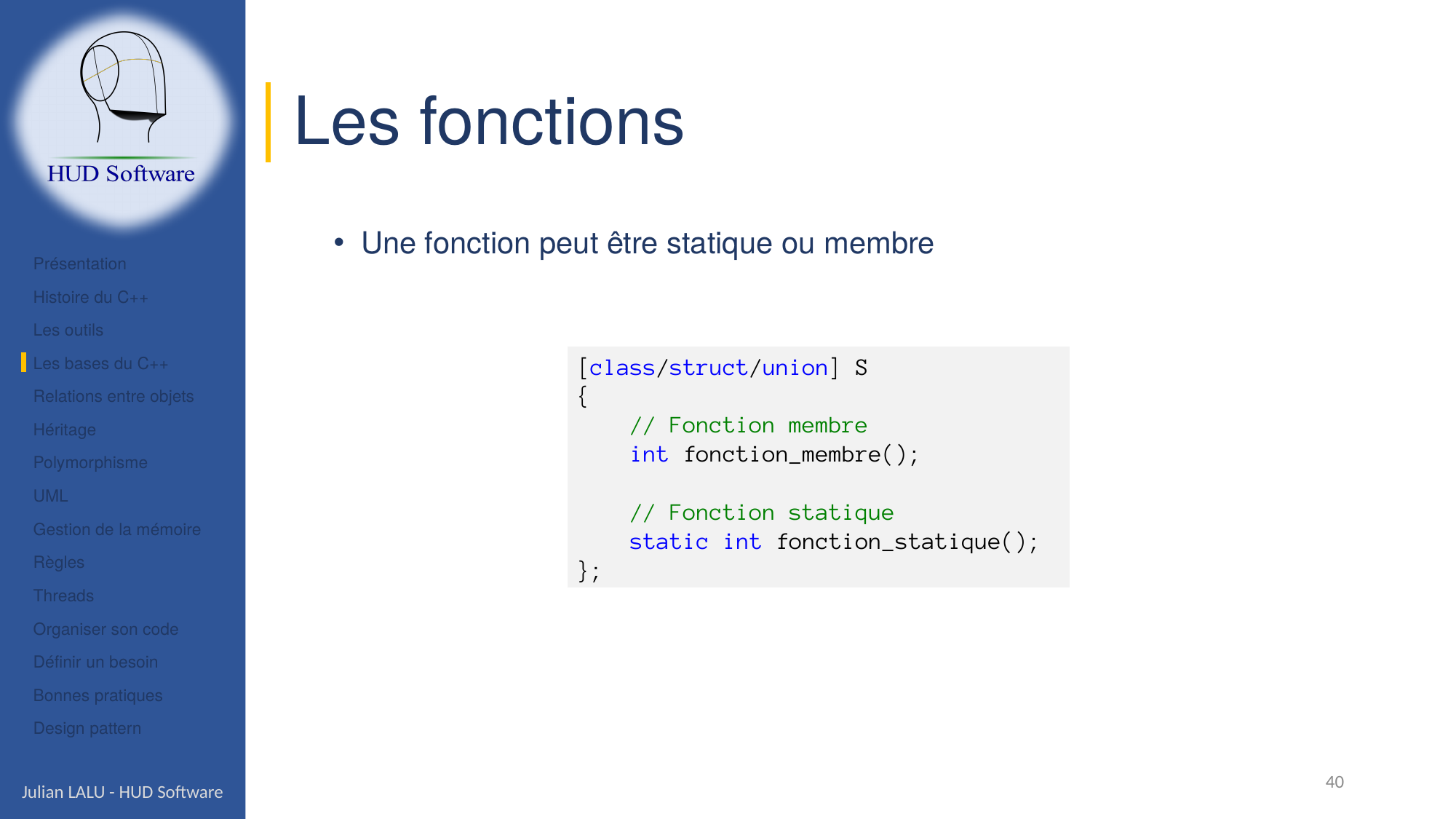

# Les fonctions
Une fonction peut être statique ou membre

Présentation
Histoire du C++
Les outils
Les bases du C++
Relations entre objets
Héritage
Polymorphisme
UML
Gestion de la mémoire
Règles
Threads
Organiser son code
Définir un besoin
Bonnes pratiques
Design pattern

[class/struct/union] S
{
    // Fonction membre
    int fonction_membre();
    // Fonction statique
    static int fonction_statique();
};
40